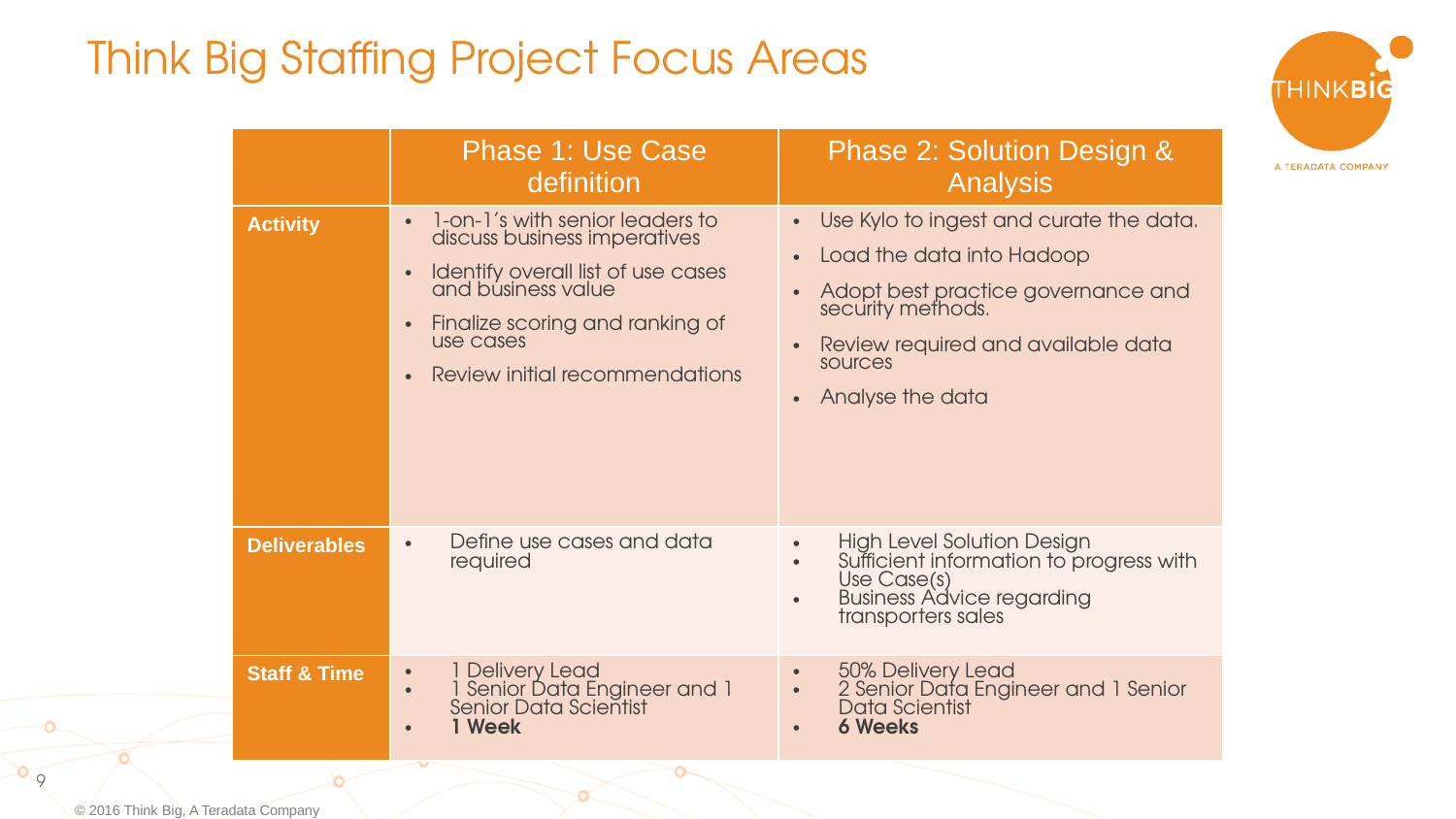

# Think Big Staffing Project Focus Areas
|  | Phase 1: Use Case definition | Phase 2: Solution Design & Analysis |
| --- | --- | --- |
| Activity | 1-on-1’s with senior leaders to discuss business imperatives Identify overall list of use cases and business value Finalize scoring and ranking of use cases Review initial recommendations | Use Kylo to ingest and curate the data. Load the data into Hadoop Adopt best practice governance and security methods. Review required and available data sources Analyse the data |
| Deliverables | Define use cases and data required | High Level Solution Design Sufficient information to progress with Use Case(s) Business Advice regarding transporters sales |
| Staff & Time | 1 Delivery Lead 1 Senior Data Engineer and 1 Senior Data Scientist 1 Week | 50% Delivery Lead 2 Senior Data Engineer and 1 Senior Data Scientist 6 Weeks |
© 2016 Think Big, A Teradata Company